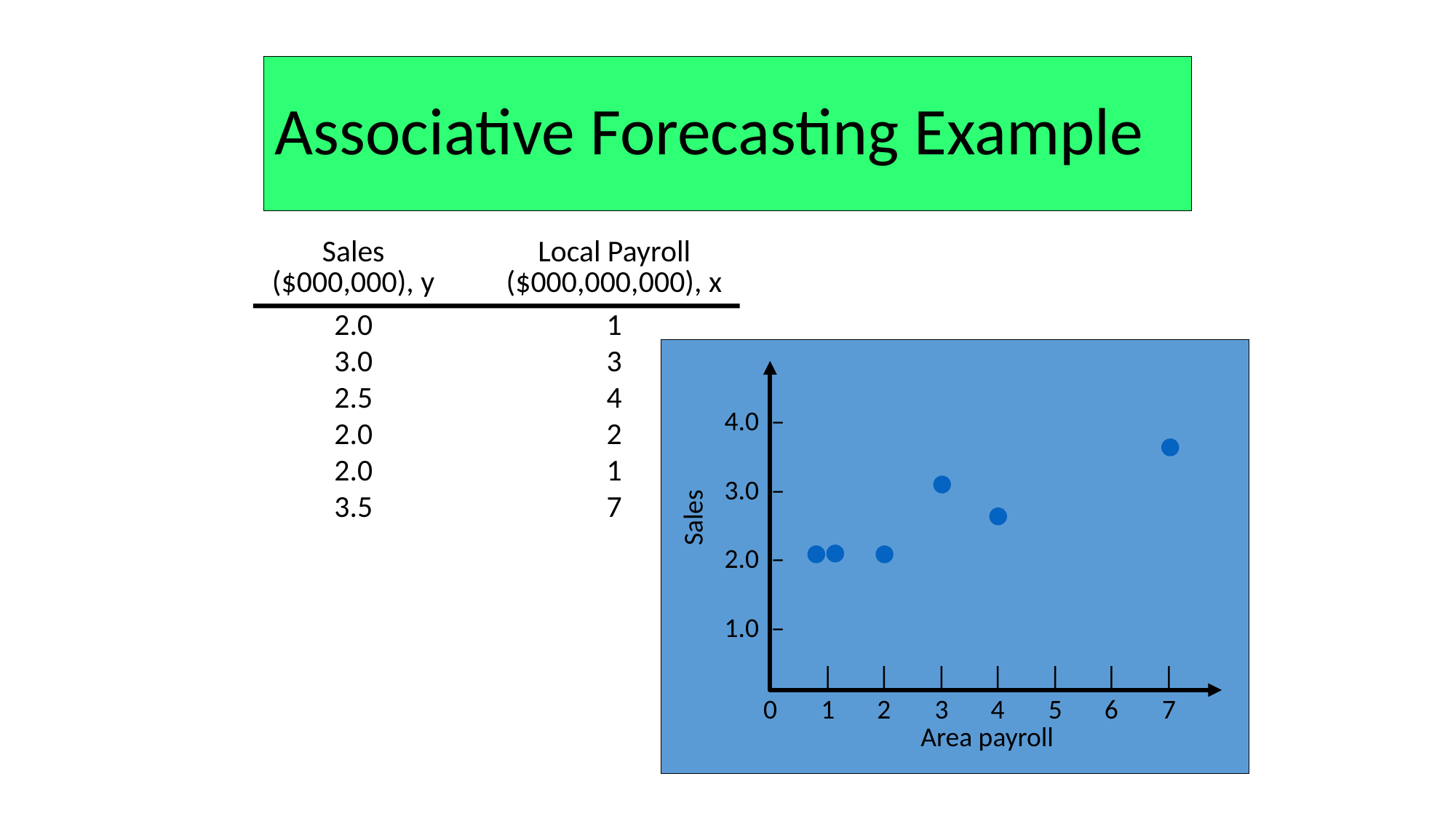

# Associative Forecasting Example
	Sales	Local Payroll
	($000,000), y	($000,000,000), x
	2.0	1
	3.0	3
	2.5	4
	2.0	2
	2.0	1
	3.5	7

4.0  –
3.0  –
2.0  –
1.0  –

		|	|	|	|	|	|	|
	0	1	2	3	4	5	6	7
Sales
Area payroll